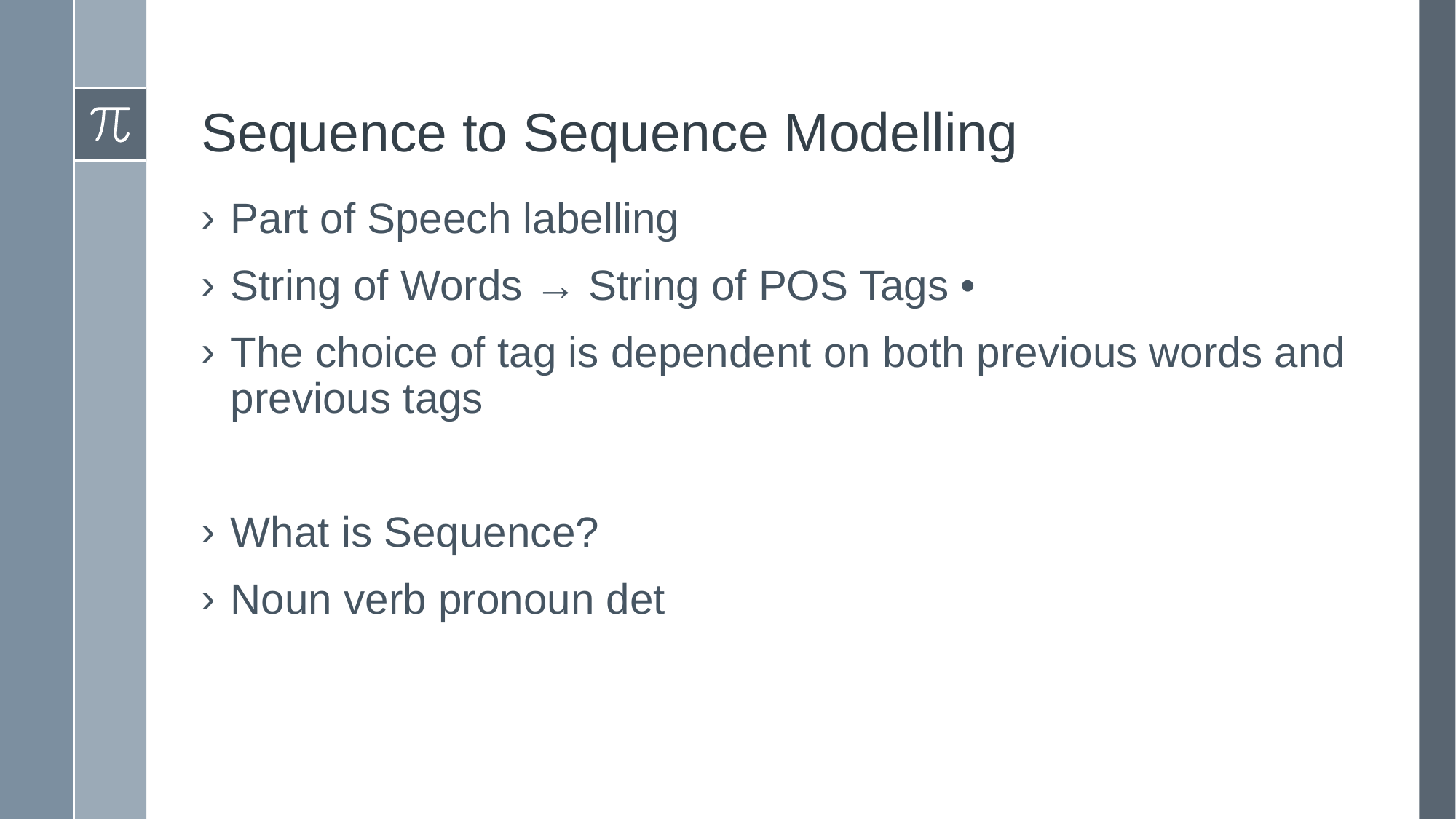

# Sequence to Sequence Modelling
Part of Speech labelling
String of Words → String of POS Tags •
The choice of tag is dependent on both previous words and previous tags

What is Sequence?
Noun verb pronoun det